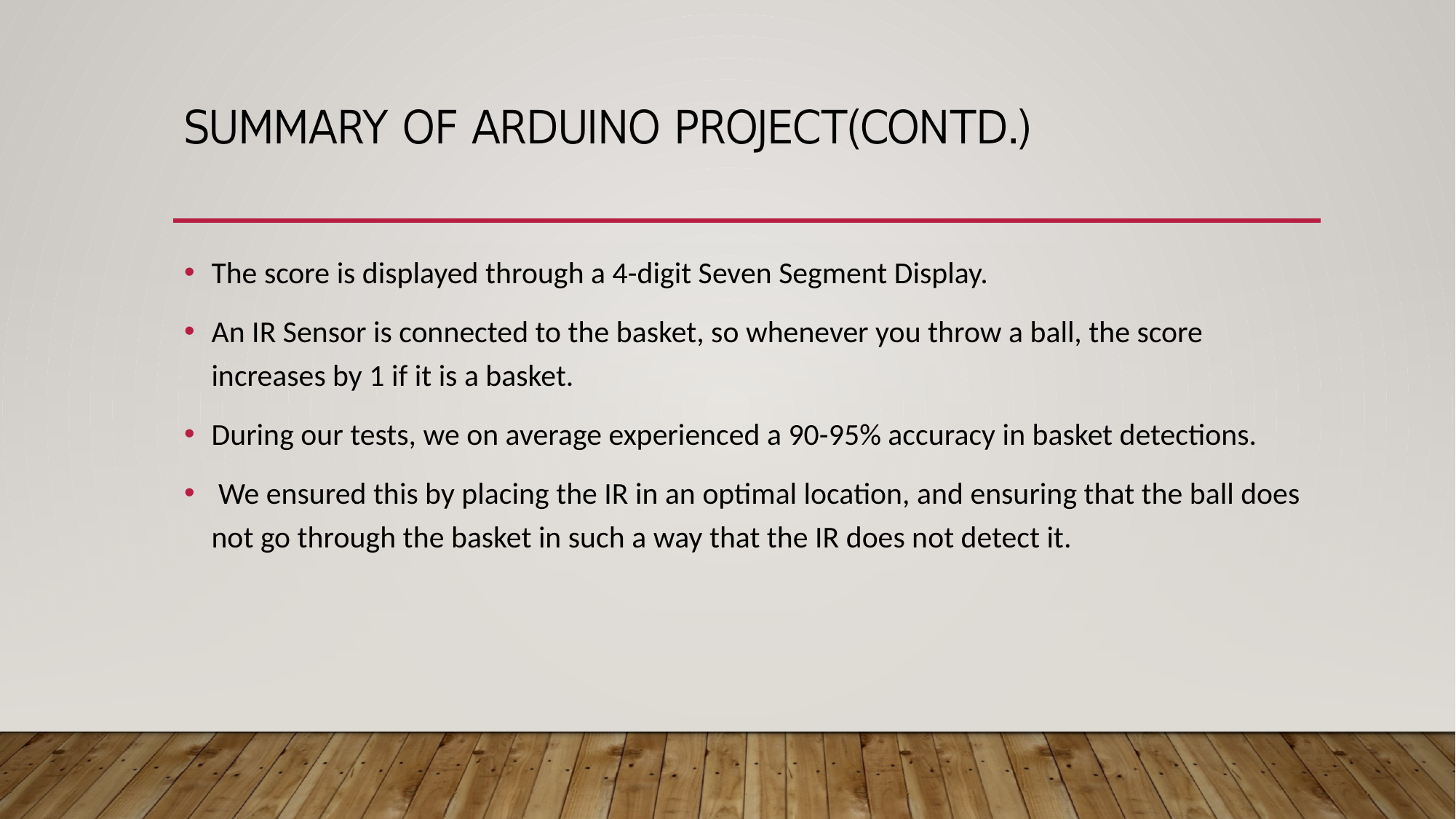

# SUMMARY OF ARDUINO PROJECT(contd.)
The score is displayed through a 4-digit Seven Segment Display.
An IR Sensor is connected to the basket, so whenever you throw a ball, the score increases by 1 if it is a basket.
During our tests, we on average experienced a 90-95% accuracy in basket detections.
 We ensured this by placing the IR in an optimal location, and ensuring that the ball does not go through the basket in such a way that the IR does not detect it.